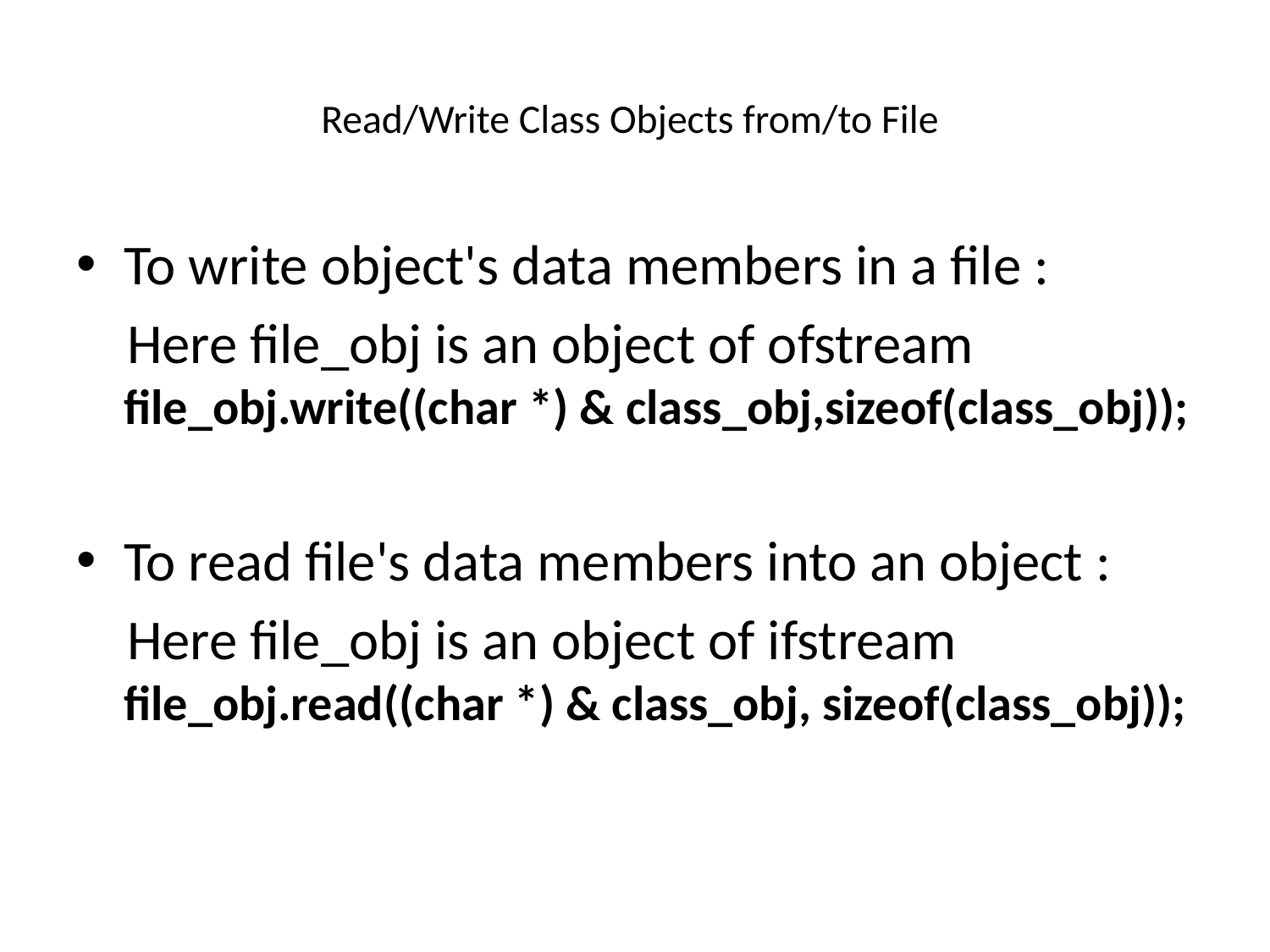

# Read/Write Class Objects from/to File
To write object's data members in a file :
    Here file_obj is an object of ofstream file_obj.write((char *) & class_obj,sizeof(class_obj));

To read file's data members into an object :
    Here file_obj is an object of ifstream file_obj.read((char *) & class_obj, sizeof(class_obj));